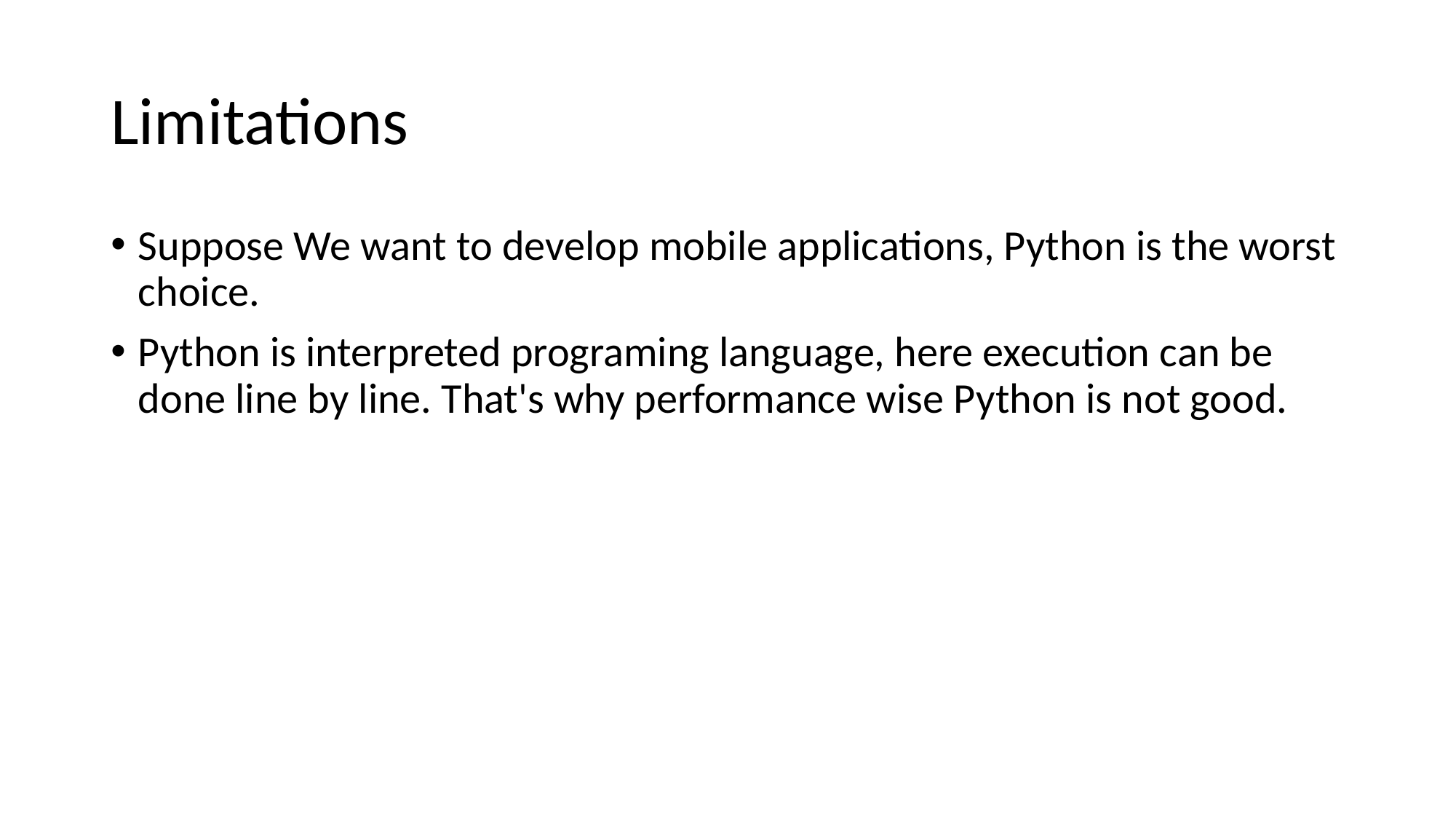

# Limitations
Suppose We want to develop mobile applications, Python is the worst choice.
Python is interpreted programing language, here execution can be done line by line. That's why performance wise Python is not good.